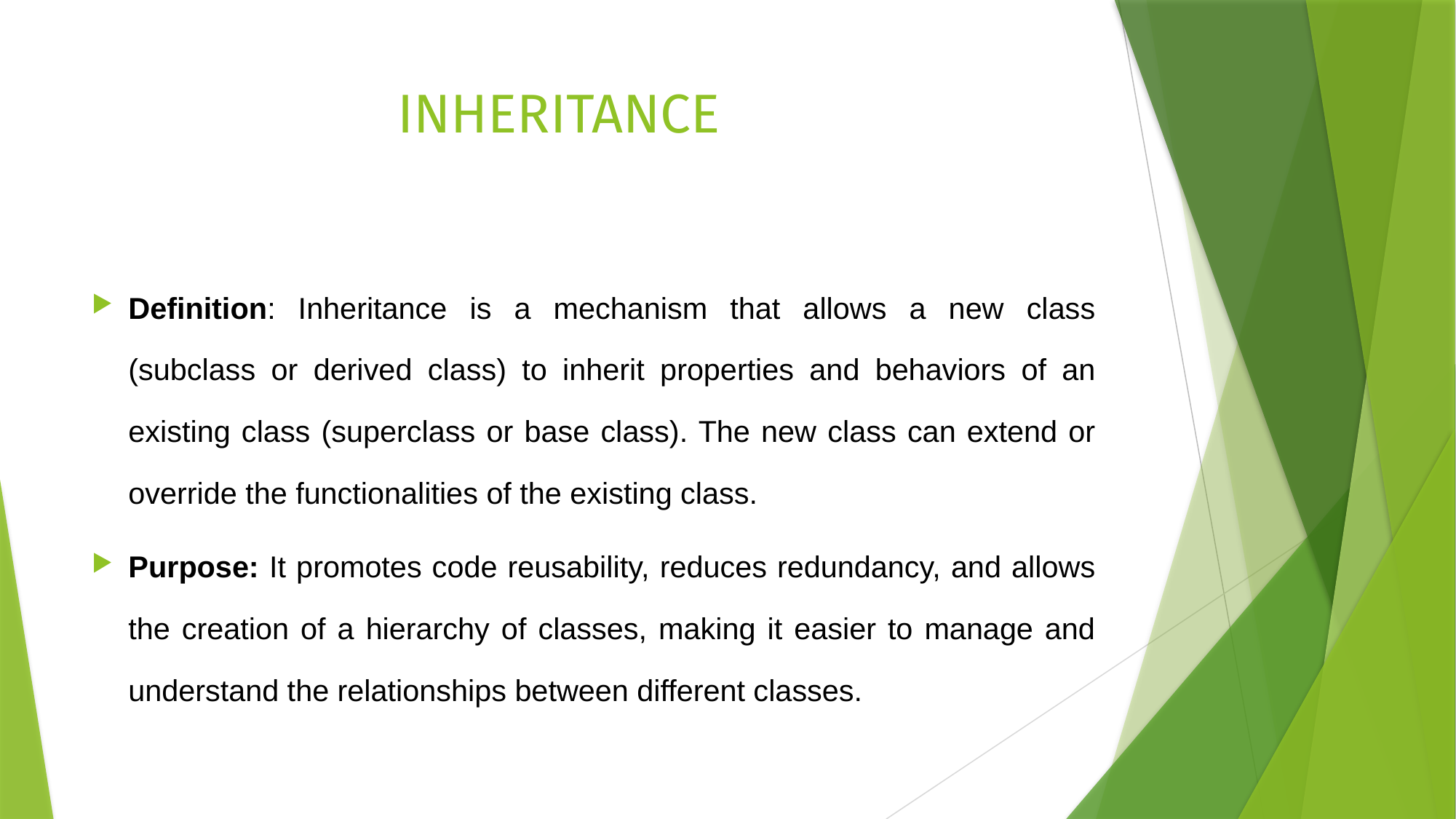

# INHERITANCE
Definition: Inheritance is a mechanism that allows a new class (subclass or derived class) to inherit properties and behaviors of an existing class (superclass or base class). The new class can extend or override the functionalities of the existing class.
Purpose: It promotes code reusability, reduces redundancy, and allows the creation of a hierarchy of classes, making it easier to manage and understand the relationships between different classes.